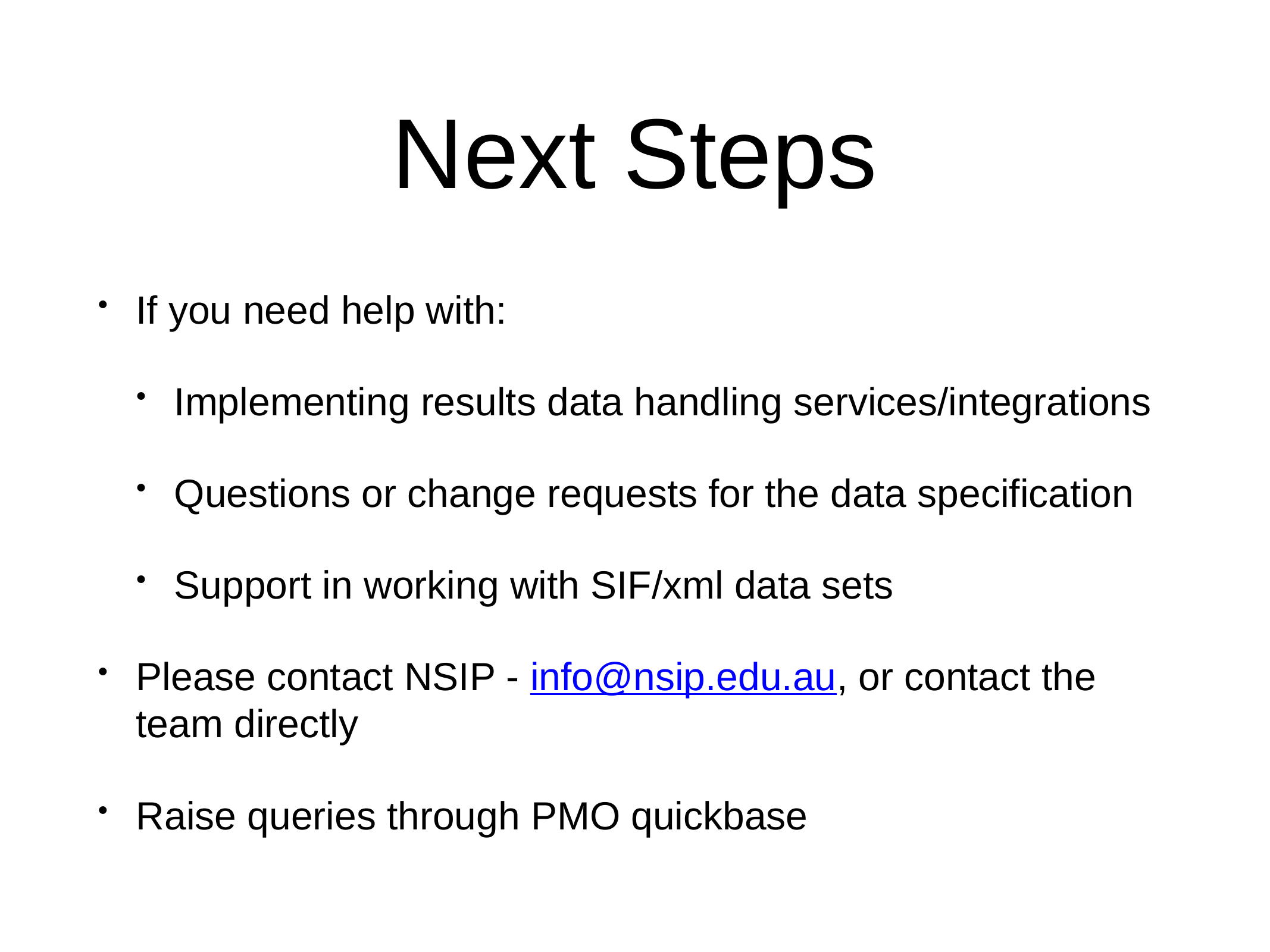

# Next Steps
If you need help with:
Implementing results data handling services/integrations
Questions or change requests for the data specification
Support in working with SIF/xml data sets
Please contact NSIP - info@nsip.edu.au, or contact the team directly
Raise queries through PMO quickbase